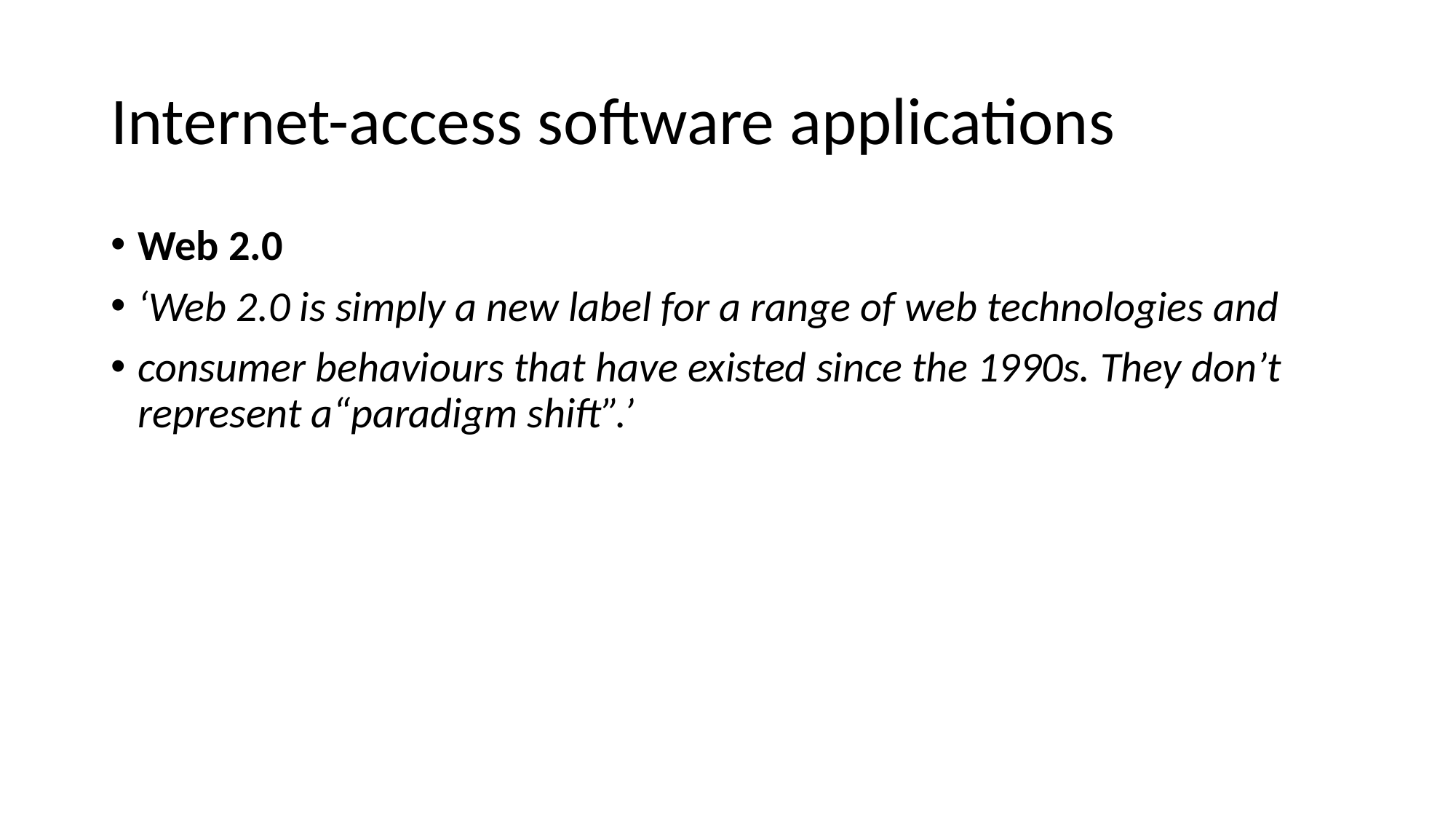

# Internet-access software applications
Web 2.0
‘Web 2.0 is simply a new label for a range of web technologies and
consumer behaviours that have existed since the 1990s. They don’t represent a“paradigm shift”.’